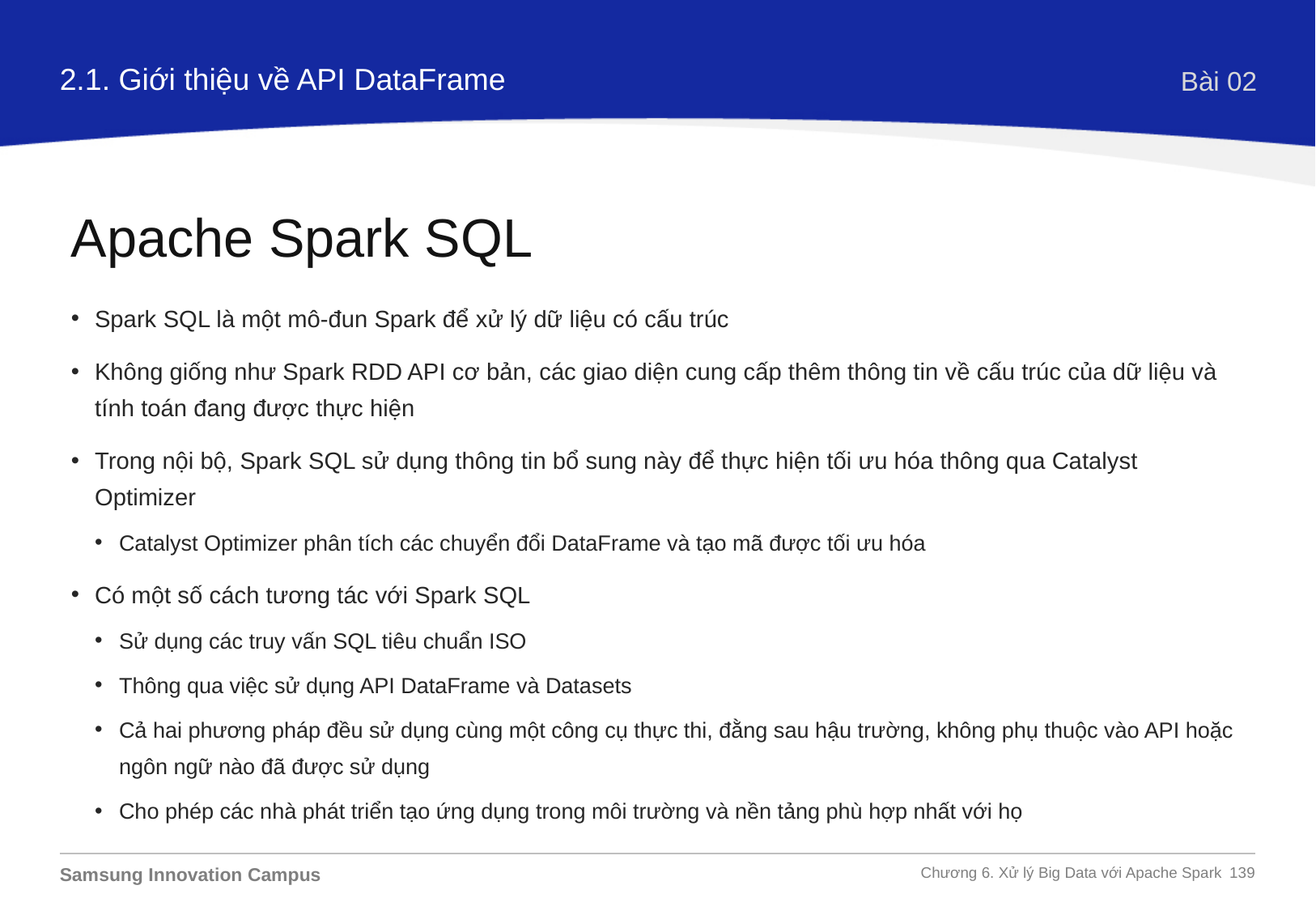

2.1. Giới thiệu về API DataFrame
Bài 02
Apache Spark SQL
Spark SQL là một mô-đun Spark để xử lý dữ liệu có cấu trúc
Không giống như Spark RDD API cơ bản, các giao diện cung cấp thêm thông tin về cấu trúc của dữ liệu và tính toán đang được thực hiện
Trong nội bộ, Spark SQL sử dụng thông tin bổ sung này để thực hiện tối ưu hóa thông qua Catalyst Optimizer
Catalyst Optimizer phân tích các chuyển đổi DataFrame và tạo mã được tối ưu hóa
Có một số cách tương tác với Spark SQL
Sử dụng các truy vấn SQL tiêu chuẩn ISO
Thông qua việc sử dụng API DataFrame và Datasets
Cả hai phương pháp đều sử dụng cùng một công cụ thực thi, đằng sau hậu trường, không phụ thuộc vào API hoặc ngôn ngữ nào đã được sử dụng
Cho phép các nhà phát triển tạo ứng dụng trong môi trường và nền tảng phù hợp nhất với họ